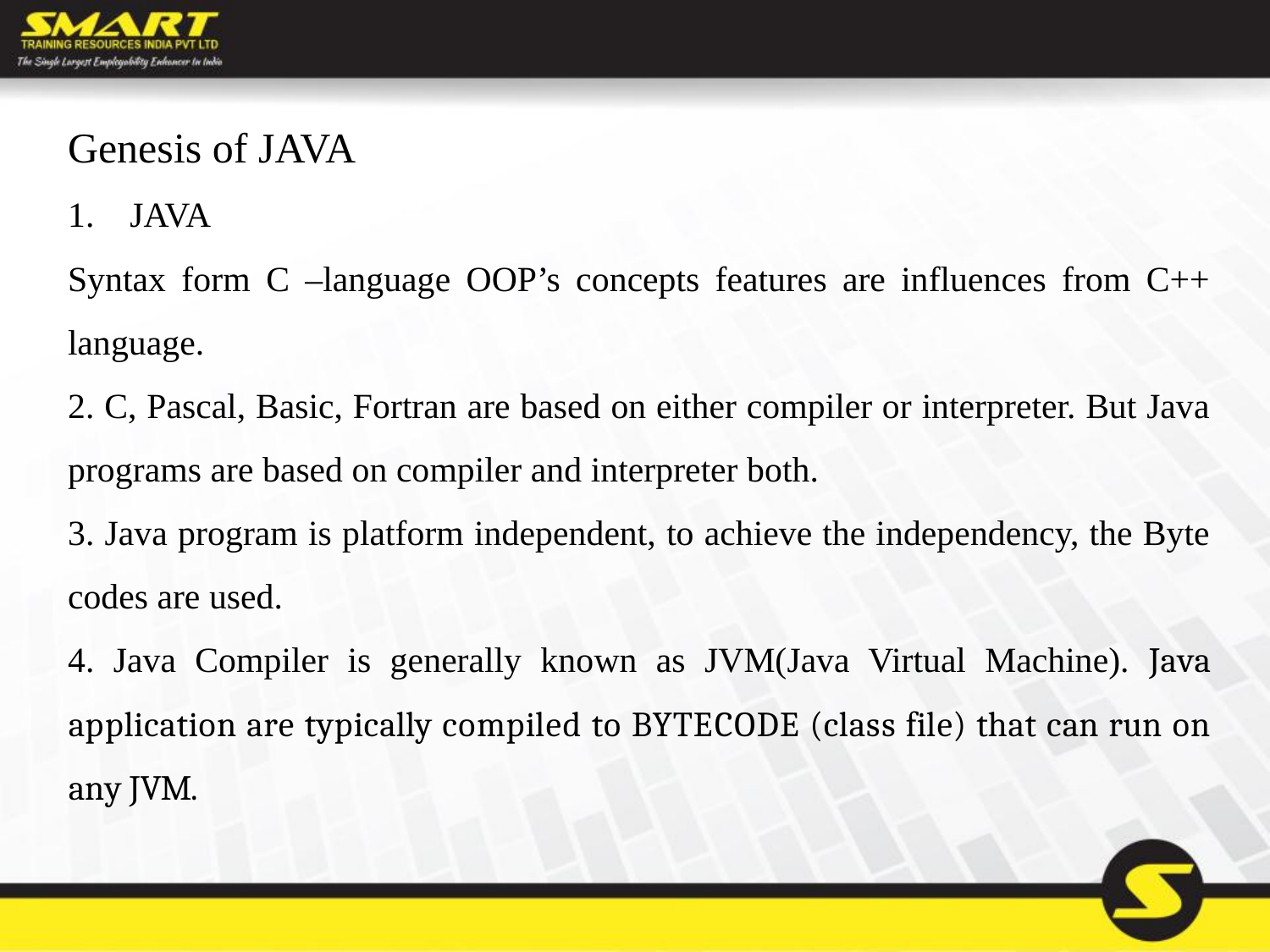

Genesis of JAVA
1.    JAVA
Syntax form C –language OOP’s concepts features are influences from C++ language.
2. C, Pascal, Basic, Fortran are based on either compiler or interpreter. But Java programs are based on compiler and interpreter both.
3. Java program is platform independent, to achieve the independency, the Byte codes are used.
4. Java Compiler is generally known as JVM(Java Virtual Machine). Java application are typically compiled to BYTECODE (class file) that can run on any JVM.